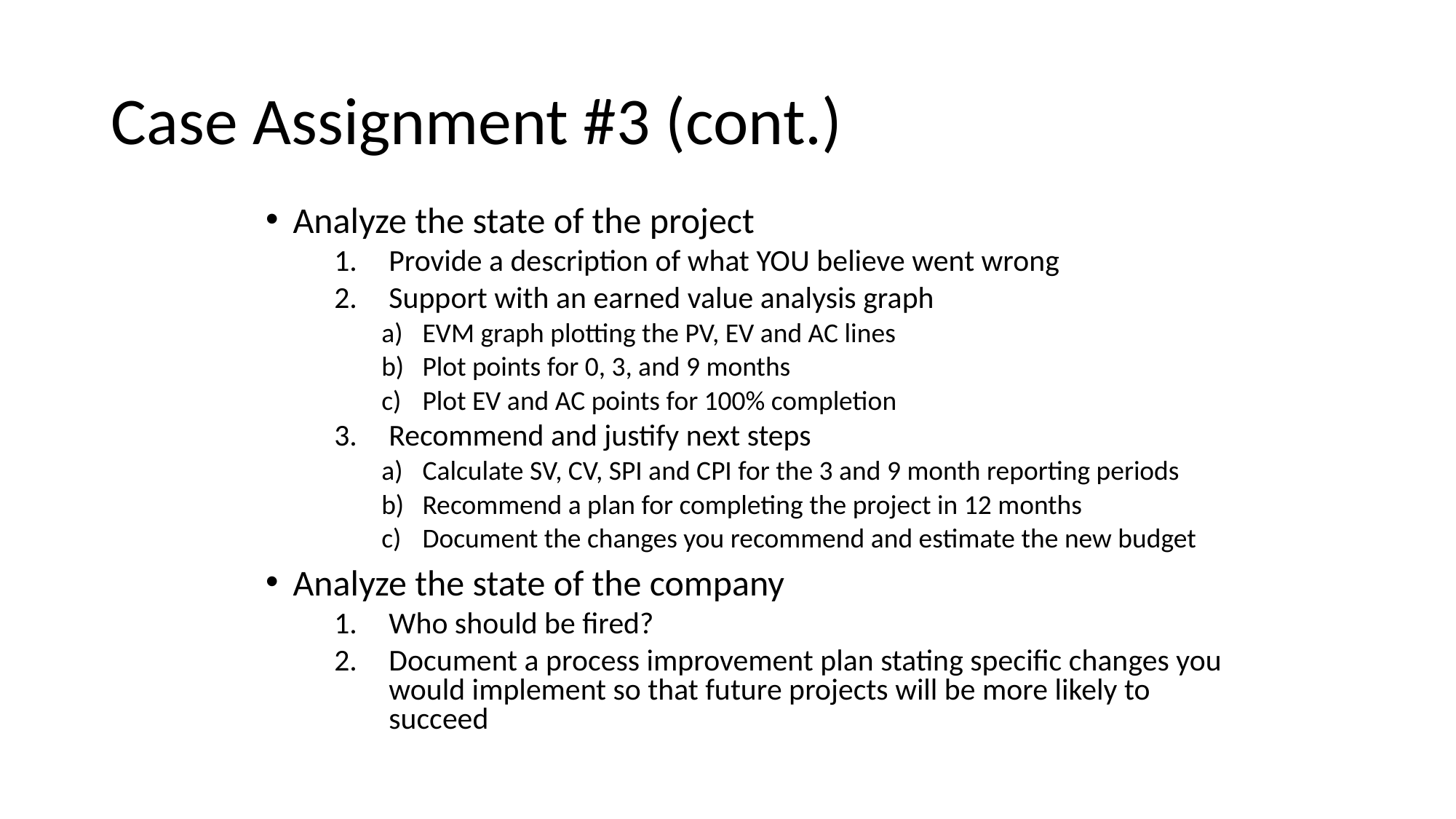

# Case Assignment #3 (cont.)
Analyze the state of the project
Provide a description of what YOU believe went wrong
Support with an earned value analysis graph
EVM graph plotting the PV, EV and AC lines
Plot points for 0, 3, and 9 months
Plot EV and AC points for 100% completion
Recommend and justify next steps
Calculate SV, CV, SPI and CPI for the 3 and 9 month reporting periods
Recommend a plan for completing the project in 12 months
Document the changes you recommend and estimate the new budget
Analyze the state of the company
Who should be fired?
Document a process improvement plan stating specific changes you would implement so that future projects will be more likely to succeed